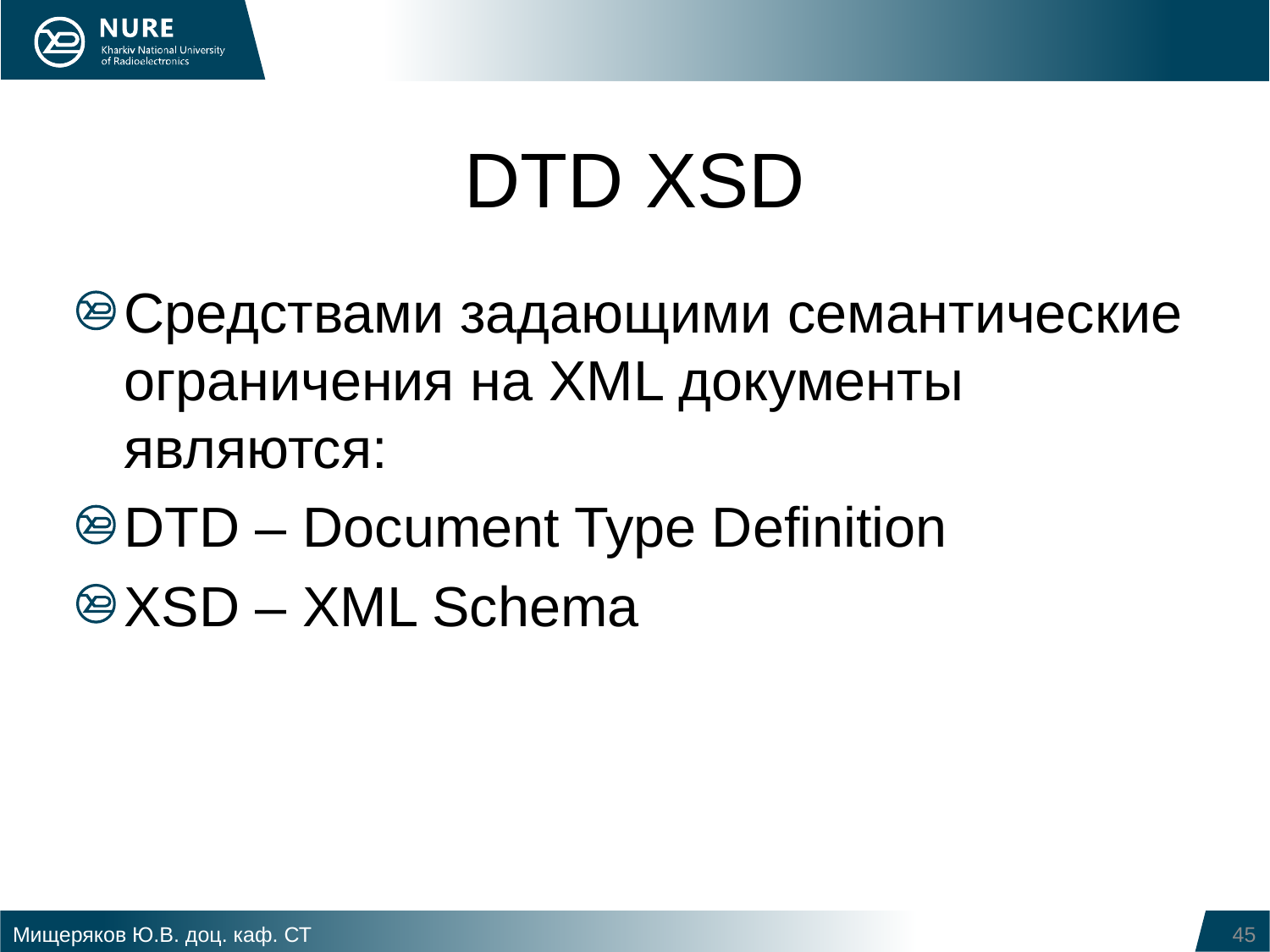

# DTD XSD
Средствами задающими семантические ограничения на XML документы являются:
DTD – Document Type Definition
XSD – XML Schema
Мищеряков Ю.В. доц. каф. СТ
45